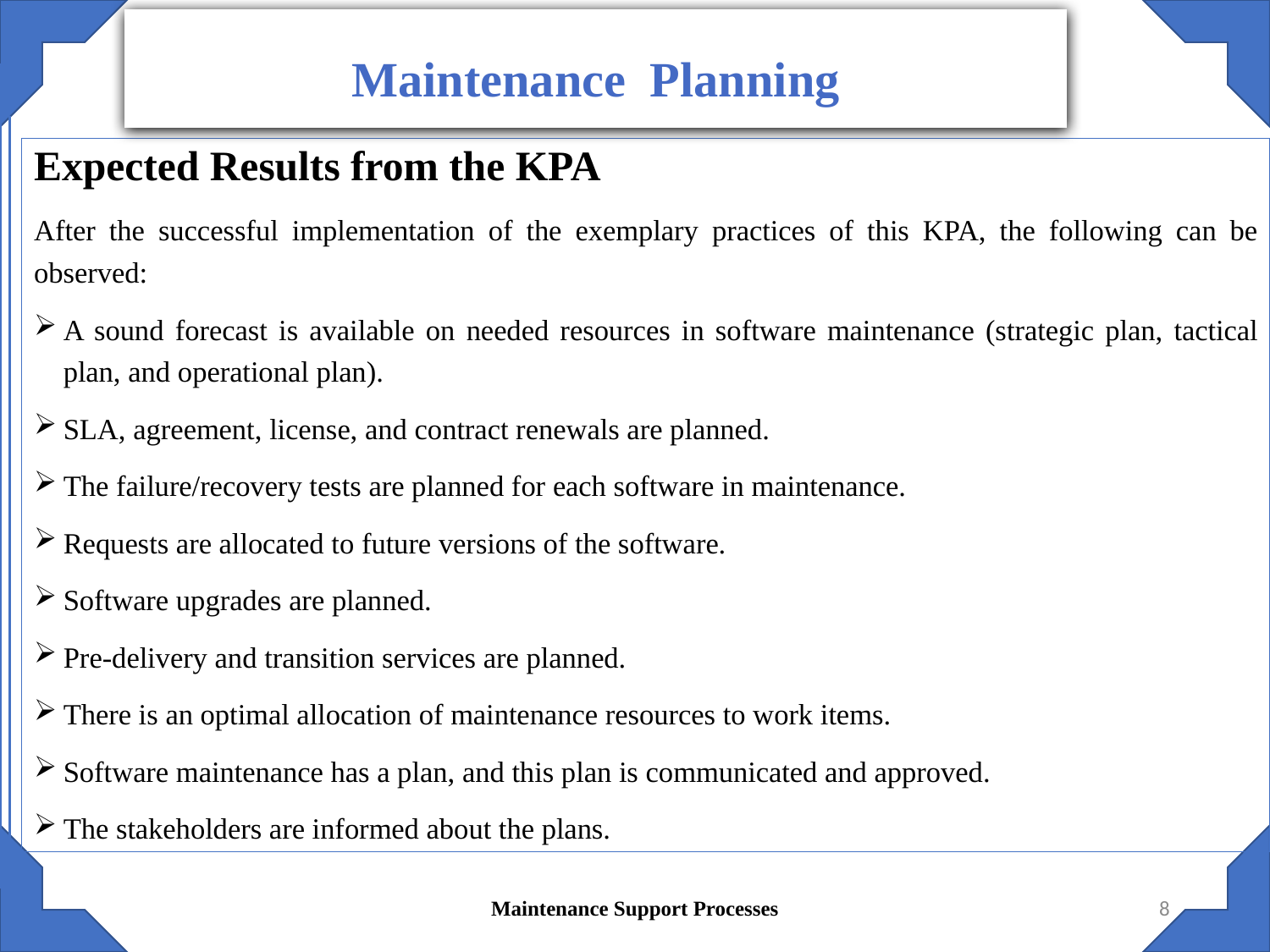

Maintenance  Planning

Expected Results from the KPA
After the successful implementation of the exemplary practices of this KPA, the following can be observed:
A sound forecast is available on needed resources in software maintenance (strategic plan, tactical plan, and operational plan).
SLA, agreement, license, and contract renewals are planned.
The failure/recovery tests are planned for each software in maintenance.
Requests are allocated to future versions of the software.
Software upgrades are planned.
Pre-delivery and transition services are planned.
There is an optimal allocation of maintenance resources to work items.
Software maintenance has a plan, and this plan is communicated and approved.
The stakeholders are informed about the plans.
Maintenance Support Processes
8